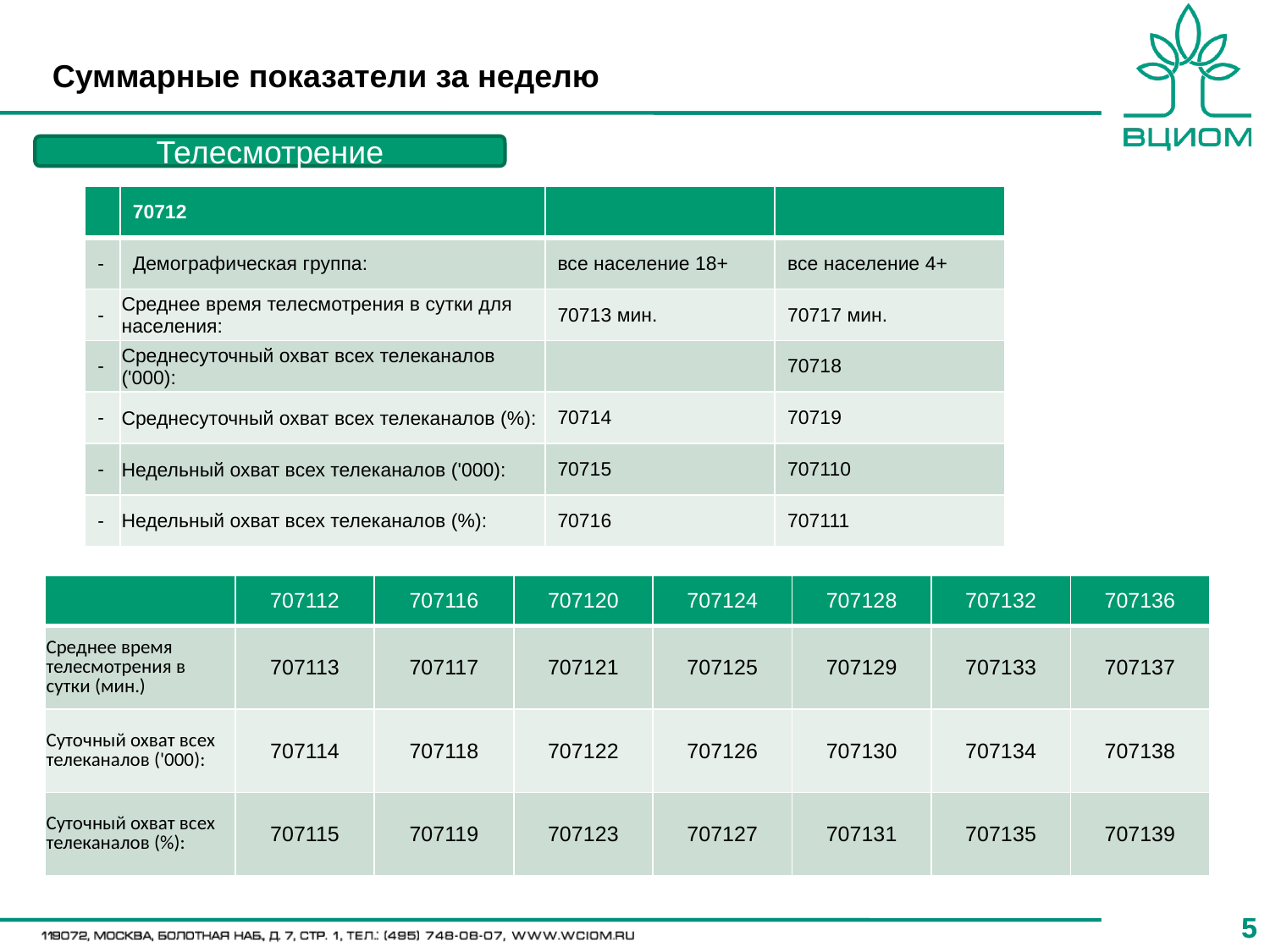

# Суммарные показатели за неделю
Телесмотрение
|  | 70712 |  |  |
| --- | --- | --- | --- |
| - | Демографическая группа: | все население 18+ | все население 4+ |
| - | Среднее время телесмотрения в сутки для населения: | 70713 мин. | 70717 мин. |
| - | Среднесуточный охват всех телеканалов ('000): |  | 70718 |
| - | Среднесуточный охват всех телеканалов (%): | 70714 | 70719 |
| - | Недельный охват всех телеканалов ('000): | 70715 | 707110 |
| - | Недельный охват всех телеканалов (%): | 70716 | 707111 |
|  | 707112 | 707116 | 707120 | 707124 | 707128 | 707132 | 707136 |
| --- | --- | --- | --- | --- | --- | --- | --- |
| Среднее время телесмотрения в сутки (мин.) | 707113 | 707117 | 707121 | 707125 | 707129 | 707133 | 707137 |
| Суточный охват всех телеканалов ('000): | 707114 | 707118 | 707122 | 707126 | 707130 | 707134 | 707138 |
| Суточный охват всех телеканалов (%): | 707115 | 707119 | 707123 | 707127 | 707131 | 707135 | 707139 |